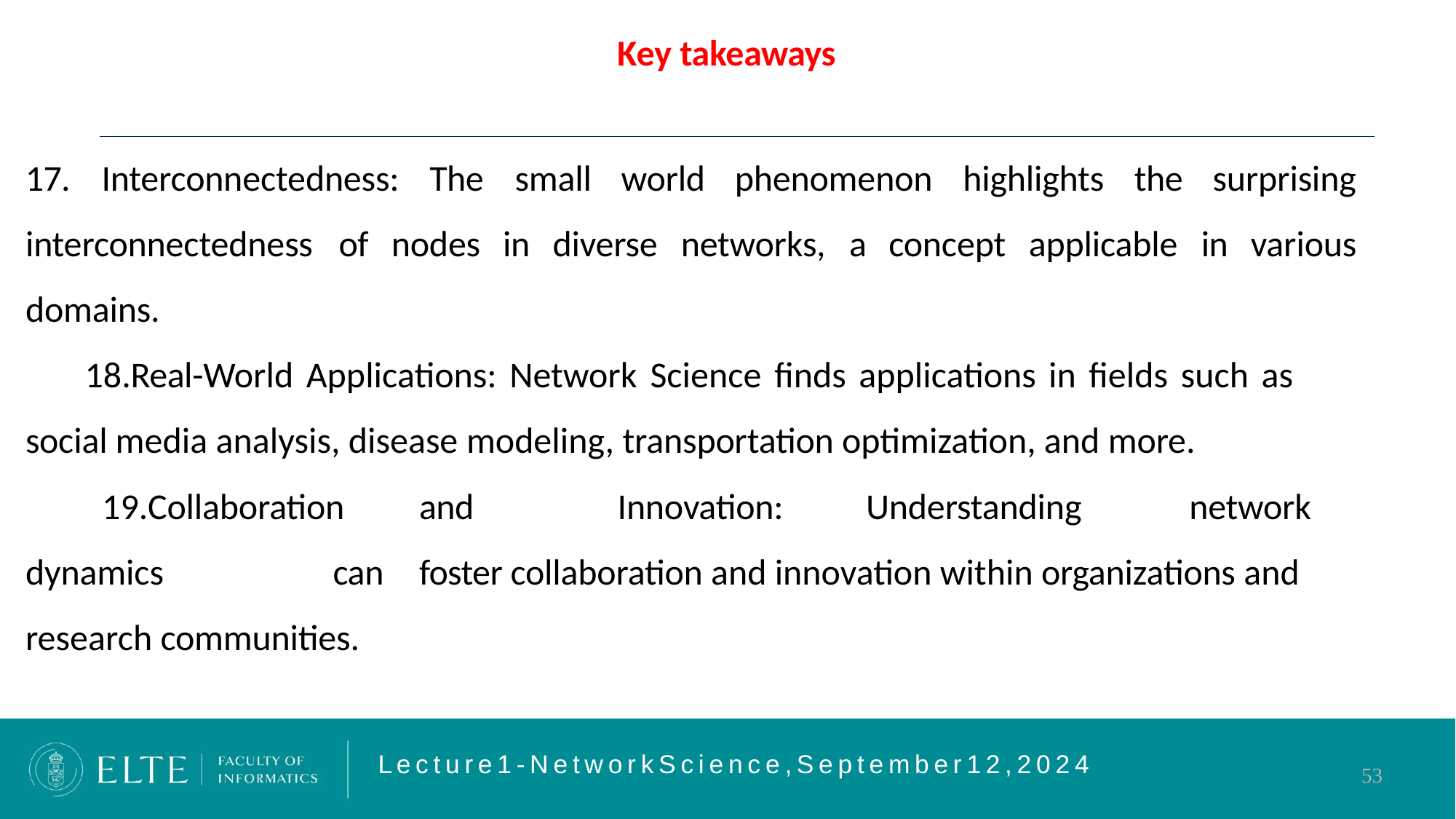

# Key takeaways

17.	Interconnectedness:
The	small	world	phenomenon	highlights	the	surprising
interconnectedness	of	nodes	in	diverse	networks,	a	concept	applicable	in	various domains.
Real-World Applications: Network Science finds applications in fields such as social media analysis, disease modeling, transportation optimization, and more.
Collaboration	and	Innovation:	Understanding	network	dynamics	can	foster collaboration and innovation within organizations and research communities.
L e c t u r e 1 - N e t w o r k S c i e n c e , S e p t e m b e r 1 2 , 2 0 2 4
53